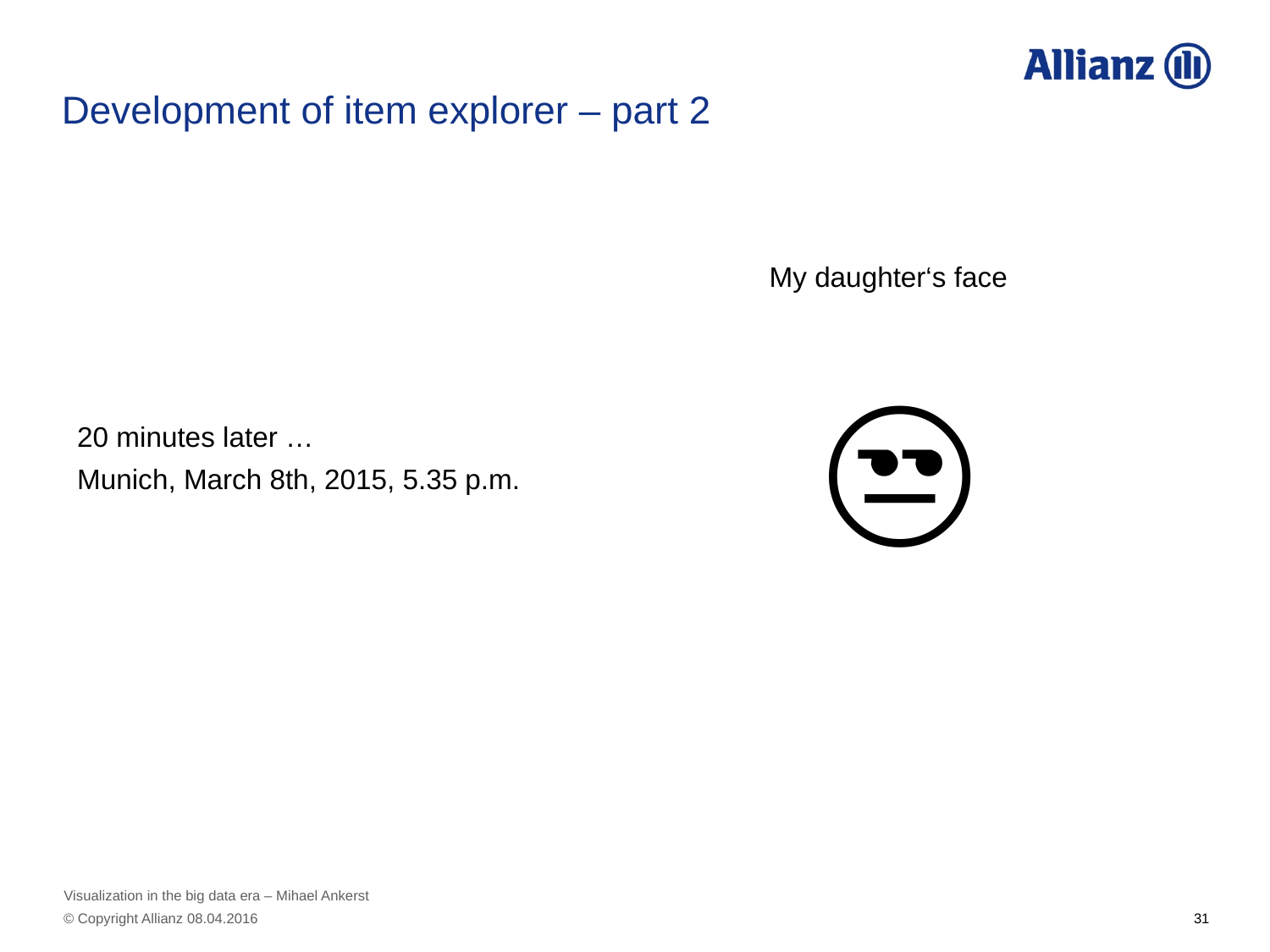

# Development of item explorer – part 2
My daughter‘s face
😒
20 minutes later …
Munich, March 8th, 2015, 5.35 p.m.
Visualization in the big data era – Mihael Ankerst
31
© Copyright Allianz 08.04.2016